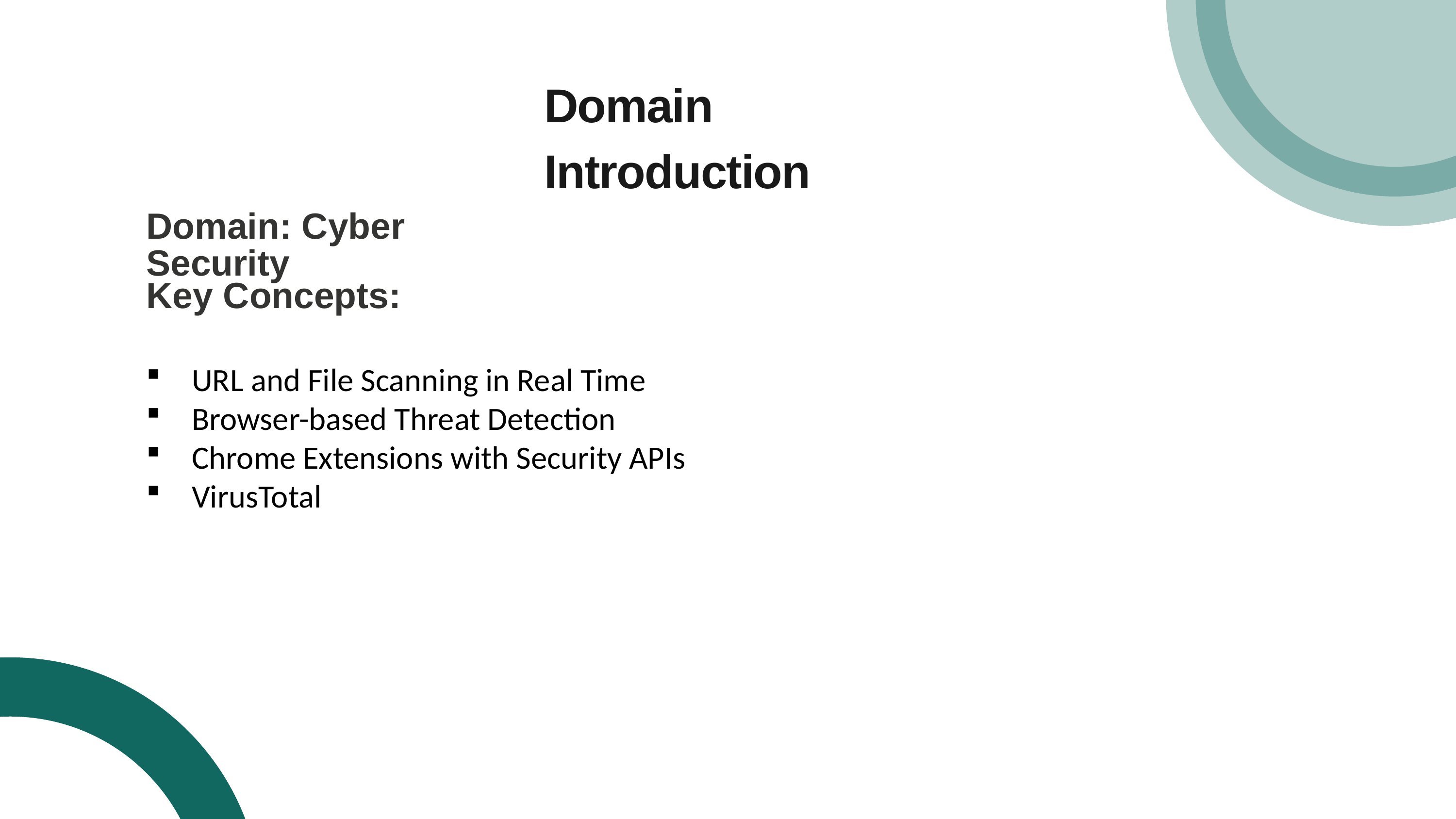

Domain Introduction
Domain: Cyber Security
Key Concepts:

URL and File Scanning in Real Time
Browser-based Threat Detection
Chrome Extensions with Security APIs
VirusTotal